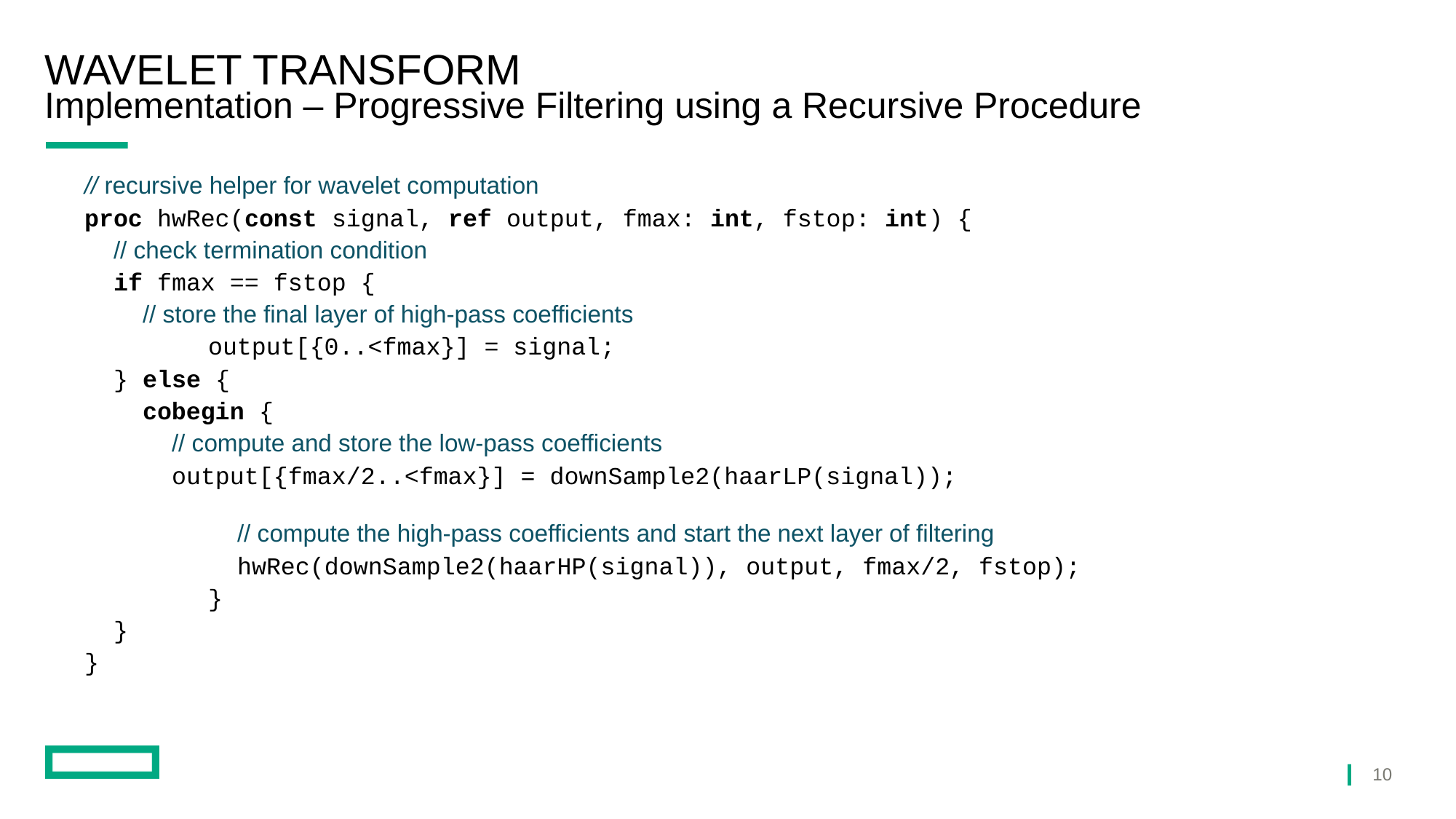

# Wavelet Transform
Implementation – Progressive Filtering using a Recursive Procedure
// recursive helper for wavelet computation
proc hwRec(const signal, ref output, fmax: int, fstop: int) {
  // check termination condition
  if fmax == fstop {
    // store the final layer of high-pass coefficients
	 output[{0..<fmax}] = signal;
  } else {
    cobegin {
      // compute and store the low-pass coefficients
      output[{fmax/2..<fmax}] = downSample2(haarLP(signal));
	   // compute the high-pass coefficients and start the next layer of filtering
	   hwRec(downSample2(haarHP(signal)), output, fmax/2, fstop);
	 }
  }
}

10